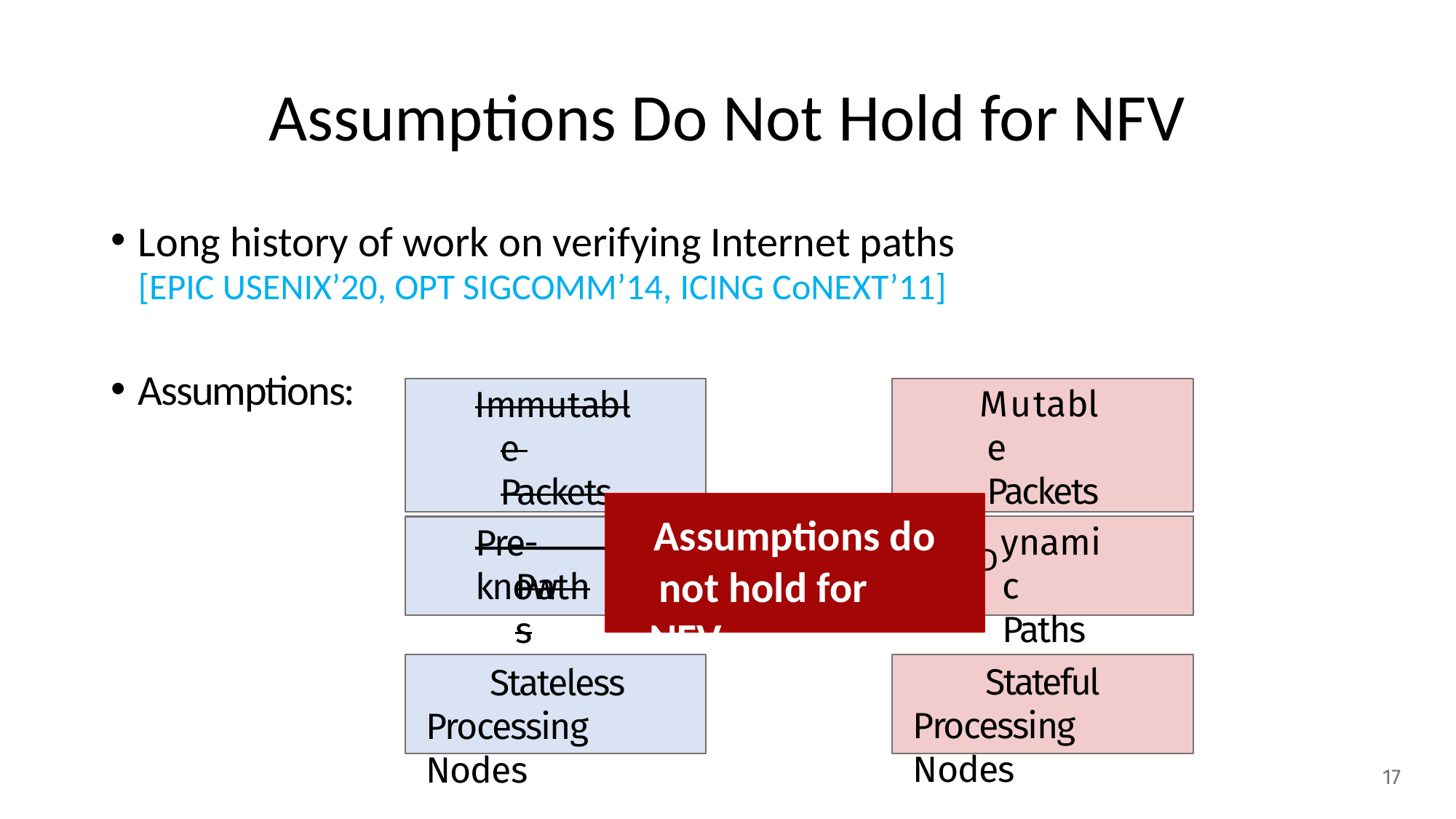

# Assumptions Do Not Hold for NFV
Long history of work on verifying Internet paths
[EPIC USENIX’20, OPT SIGCOMM’14, ICING CoNEXT’11]
Assumptions:
Mutable  Packets
Immutable  Packets

Assumptions do  not hold for NFV

ynamic  Paths
Pre-know
n	VS	D
Paths

Stateful  Processing Nodes
Stateless  Processing Nodes
17